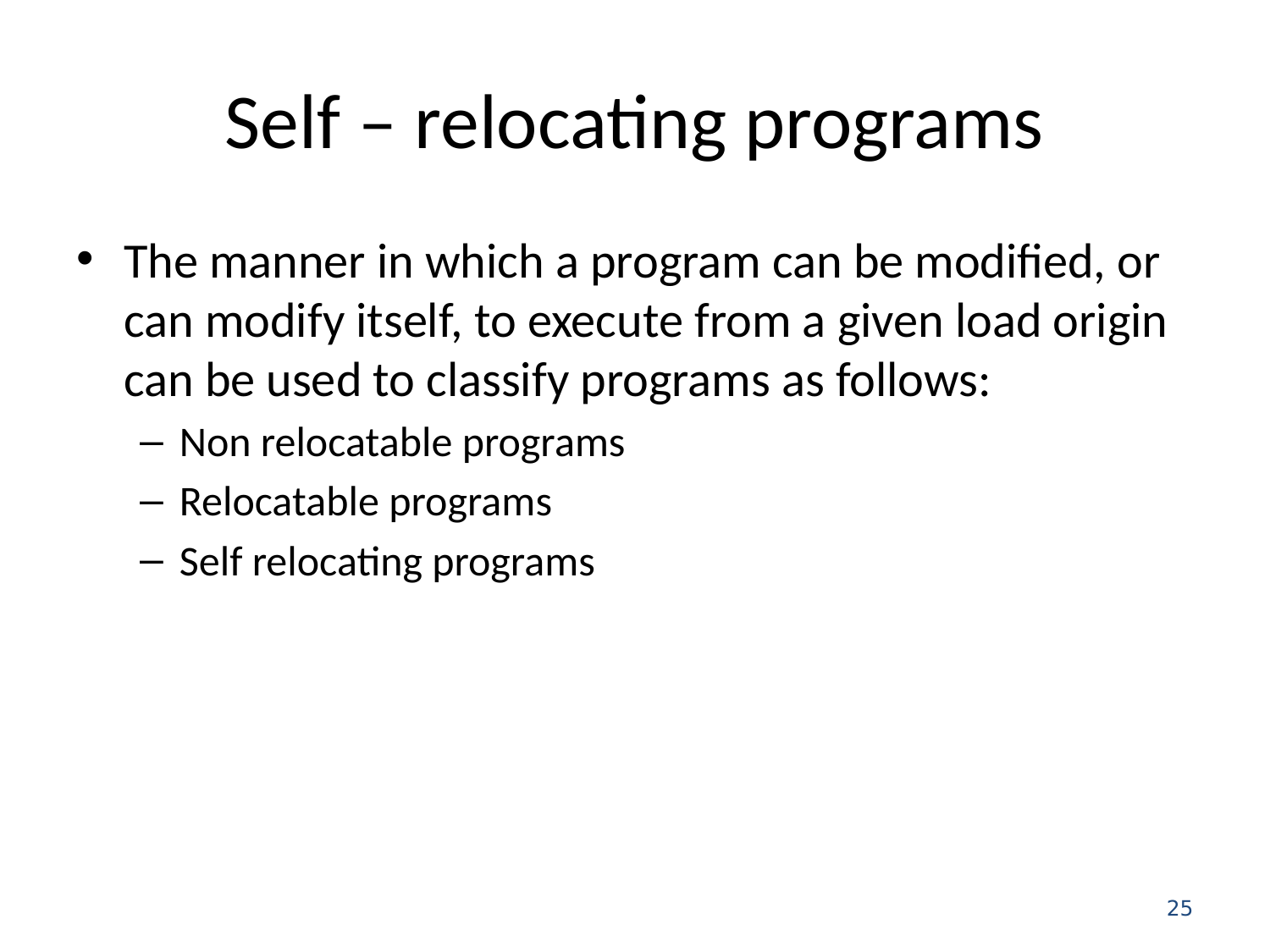

# Self – relocating programs
The manner in which a program can be modified, or can modify itself, to execute from a given load origin can be used to classify programs as follows:
Non relocatable programs
Relocatable programs
Self relocating programs

25